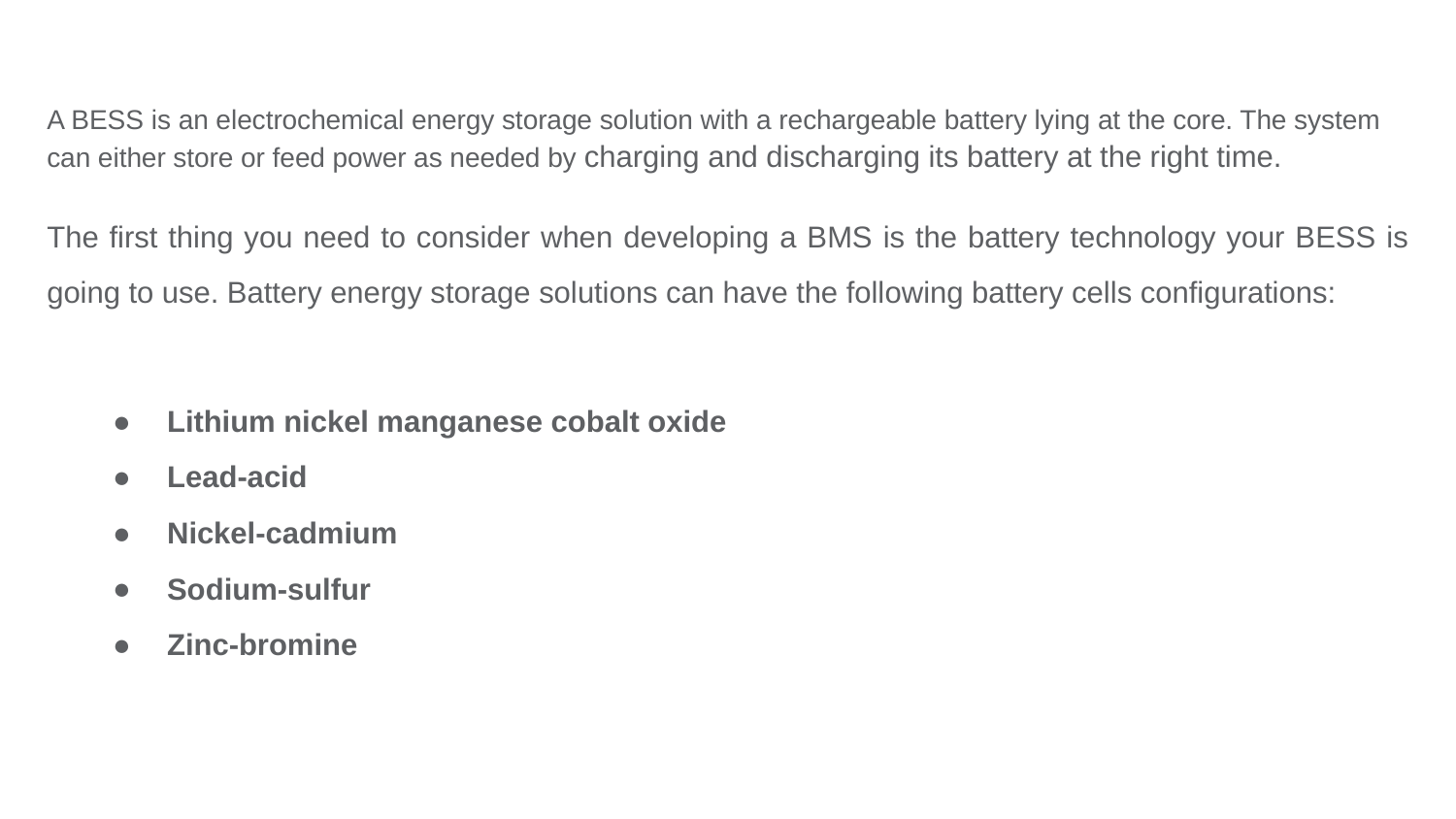

A BESS is an electrochemical energy storage solution with a rechargeable battery lying at the core. The system can either store or feed power as needed by charging and discharging its battery at the right time.
The first thing you need to consider when developing a BMS is the battery technology your BESS is going to use. Battery energy storage solutions can have the following battery cells configurations:
Lithium nickel manganese cobalt oxide
Lead-acid
Nickel-cadmium
Sodium-sulfur
Zinc-bromine